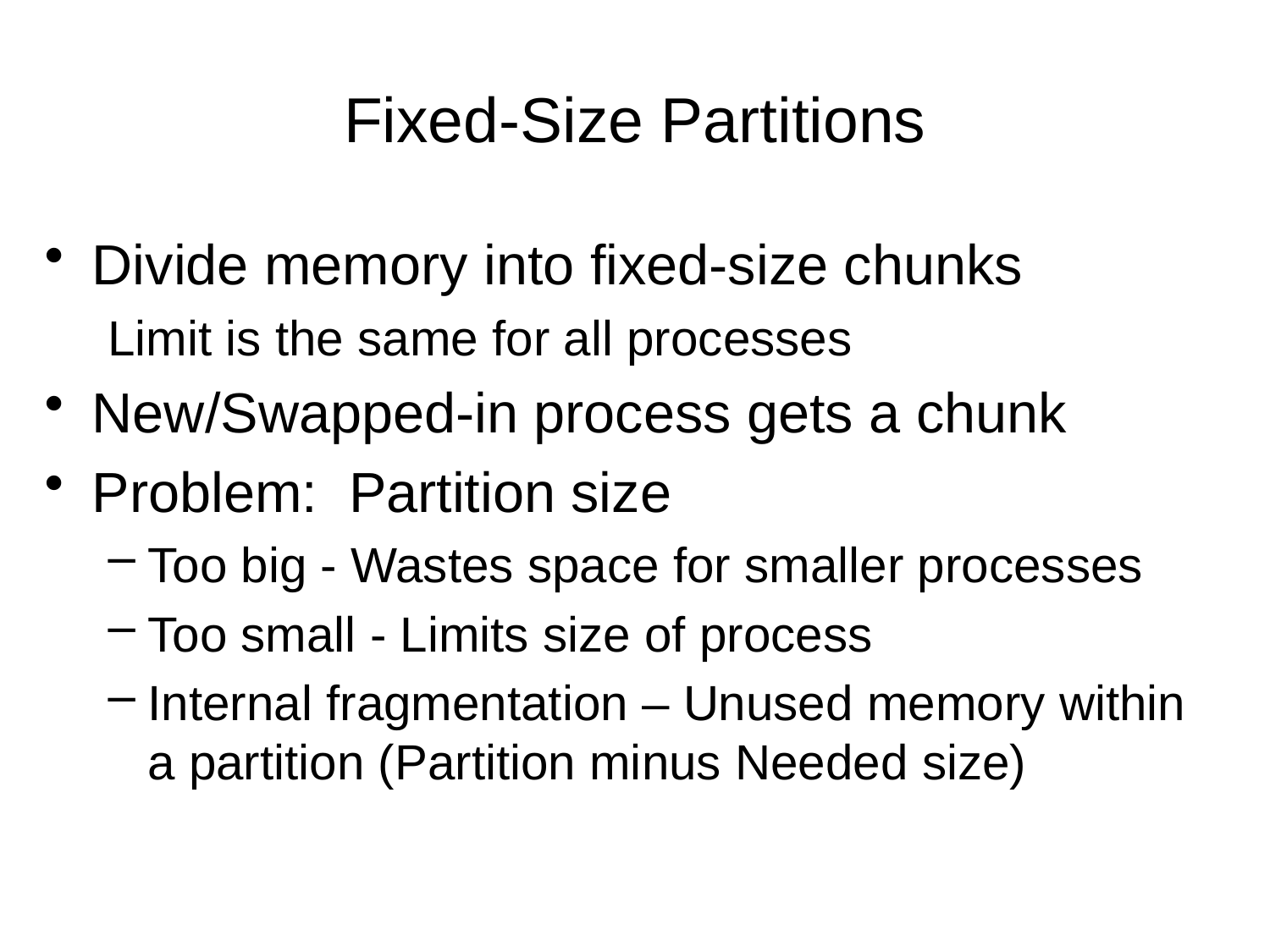

# Fixed-Size Partitions
Divide memory into fixed-size chunks
Limit is the same for all processes
New/Swapped-in process gets a chunk
Problem:  Partition size
Too big - Wastes space for smaller processes
Too small - Limits size of process
Internal fragmentation – Unused memory within a partition (Partition minus Needed size)